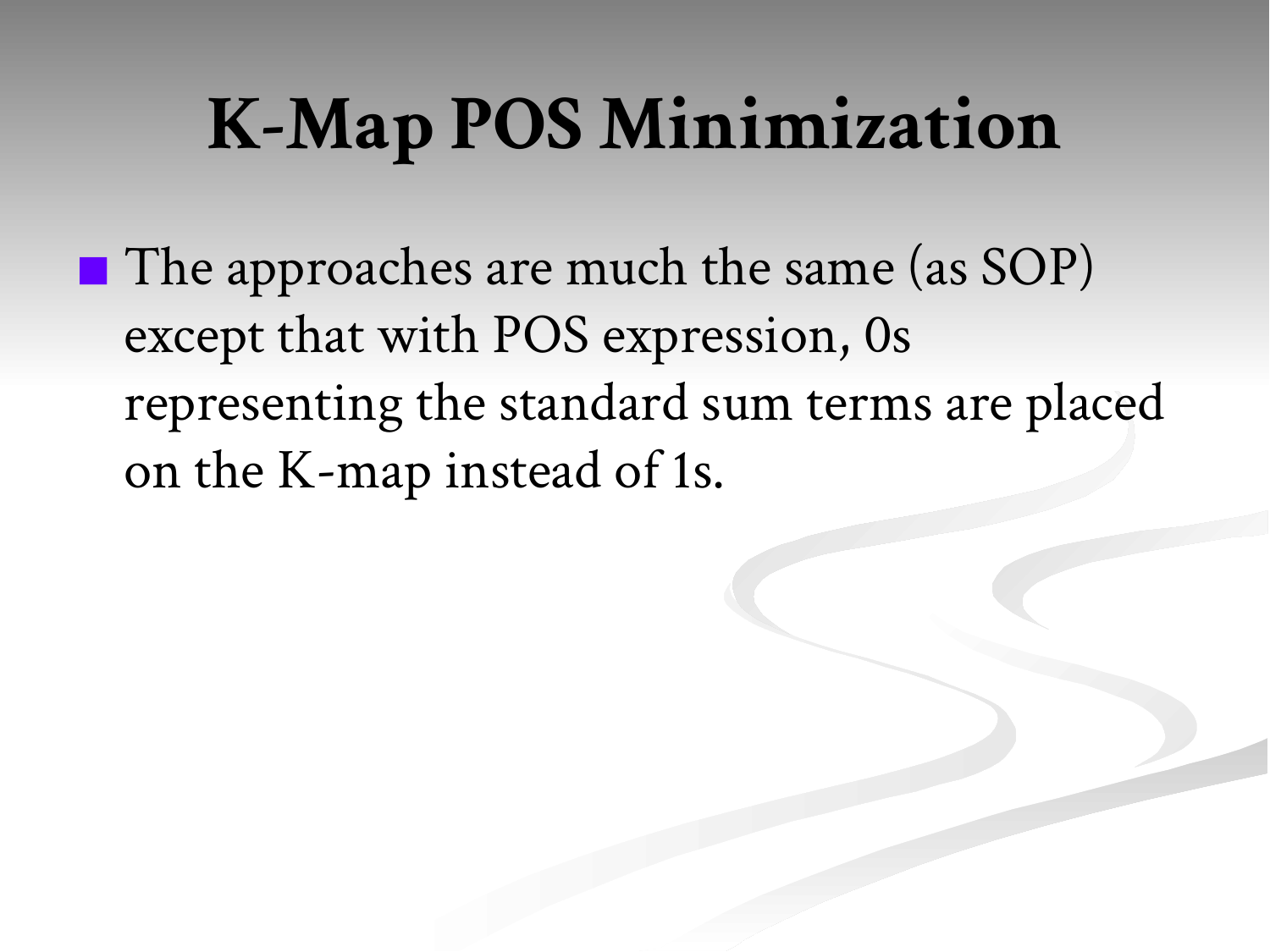

# K-Map POS Minimization
The approaches are much the same (as SOP) except that with POS expression, 0s representing the standard sum terms are placed on the K-map instead of 1s.